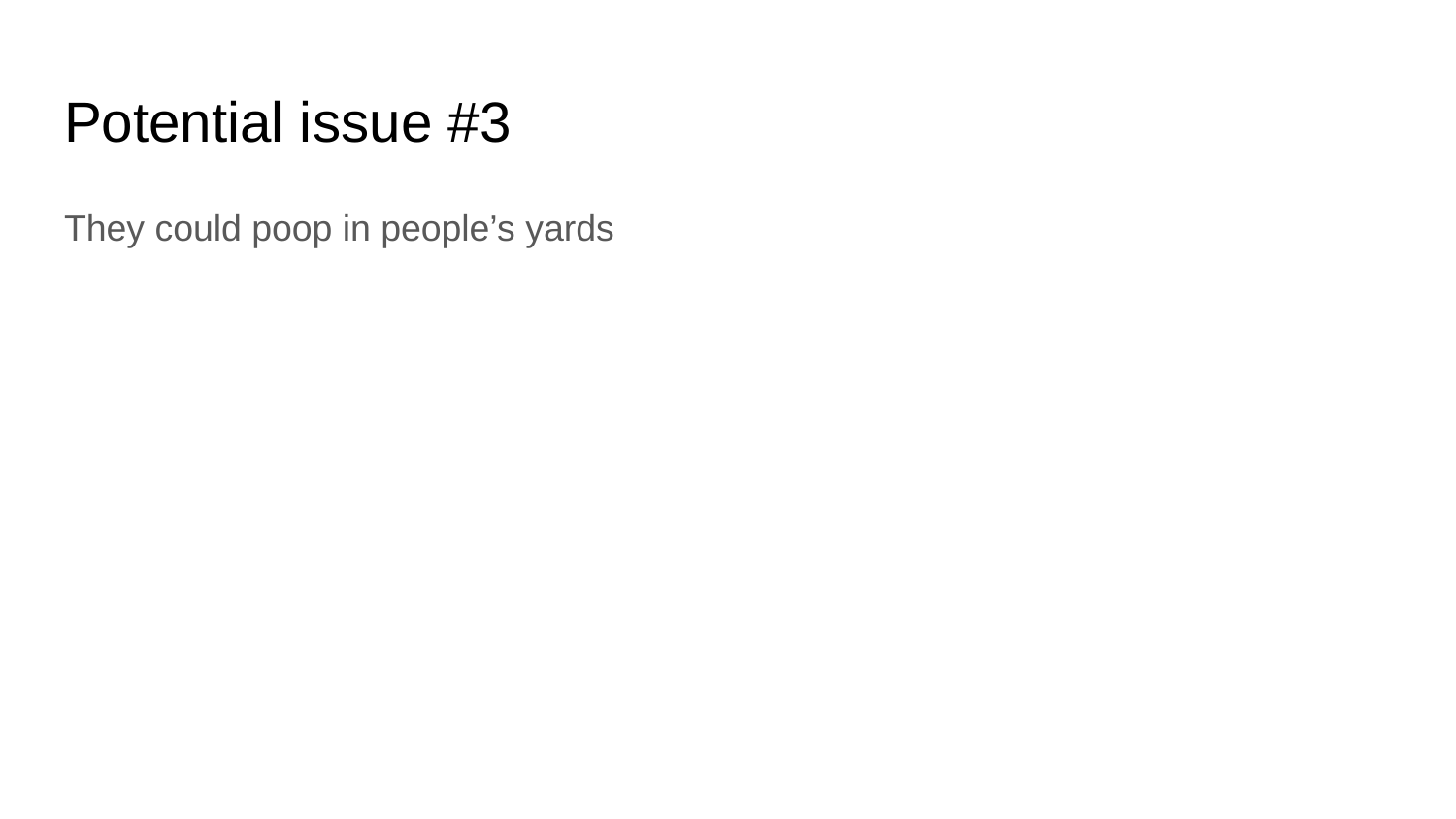

# Potential issue #3
They could poop in people’s yards